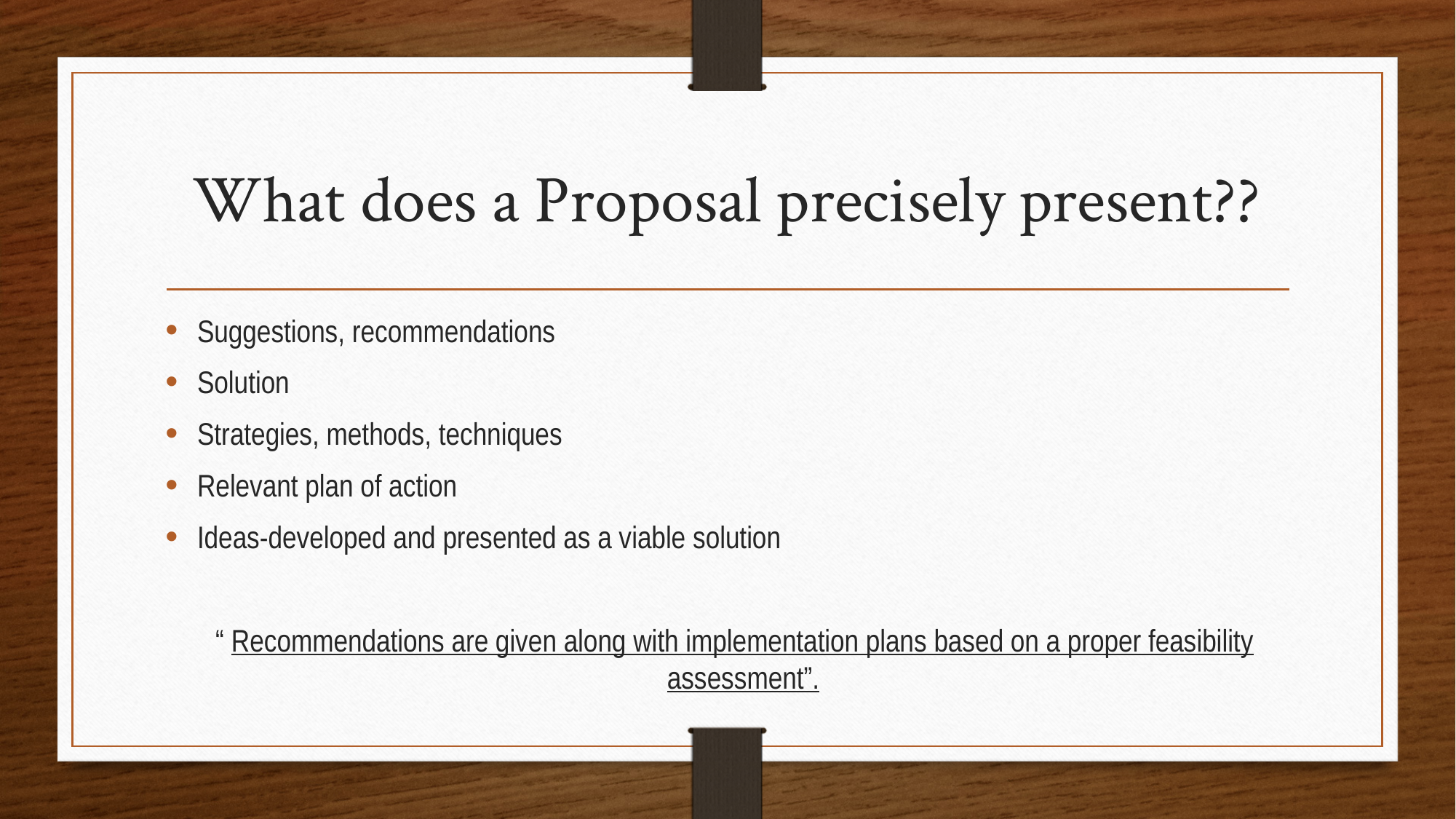

# What does a Proposal precisely present??
Suggestions, recommendations
Solution
Strategies, methods, techniques
Relevant plan of action
Ideas-developed and presented as a viable solution

  “ Recommendations are given along with implementation plans based on a proper feasibility assessment”.